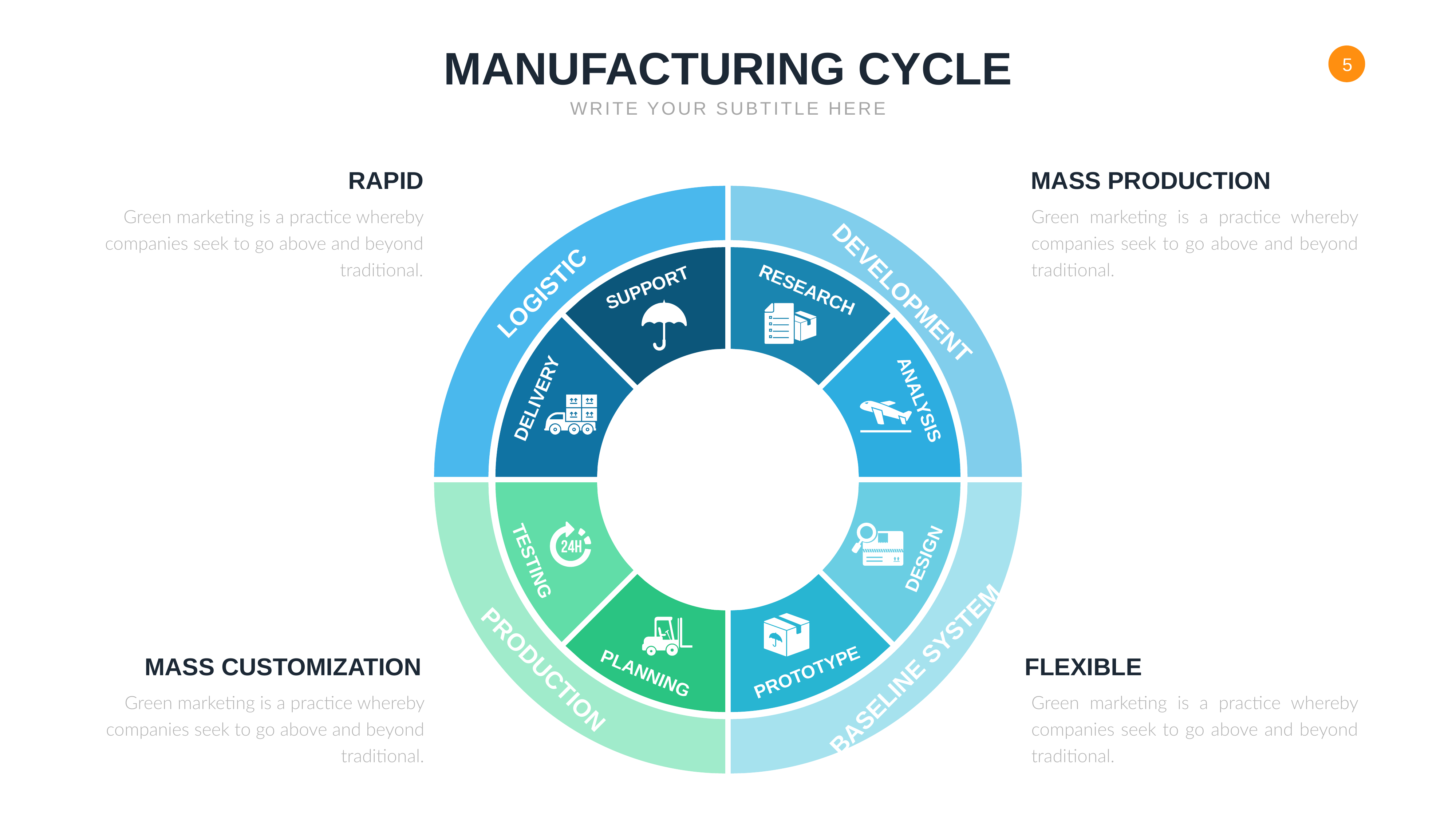

MANUFACTURING CYCLE
WRITE YOUR SUBTITLE HERE
RAPID
MASS PRODUCTION

Green marketing is a practice whereby companies seek to go above and beyond traditional.
Green marketing is a practice whereby companies seek to go above and beyond traditional.

SUPPORT
LOGISTIC
DEVELOPMENT
RESEARCH

DELIVERY
ANALYSIS

DESIGN
TESTING

MASS CUSTOMIZATION
FLEXIBLE
PRODUCTION
BASELINE SYSTEM
PROTOTYPE
PLANNING
Green marketing is a practice whereby companies seek to go above and beyond traditional.
Green marketing is a practice whereby companies seek to go above and beyond traditional.